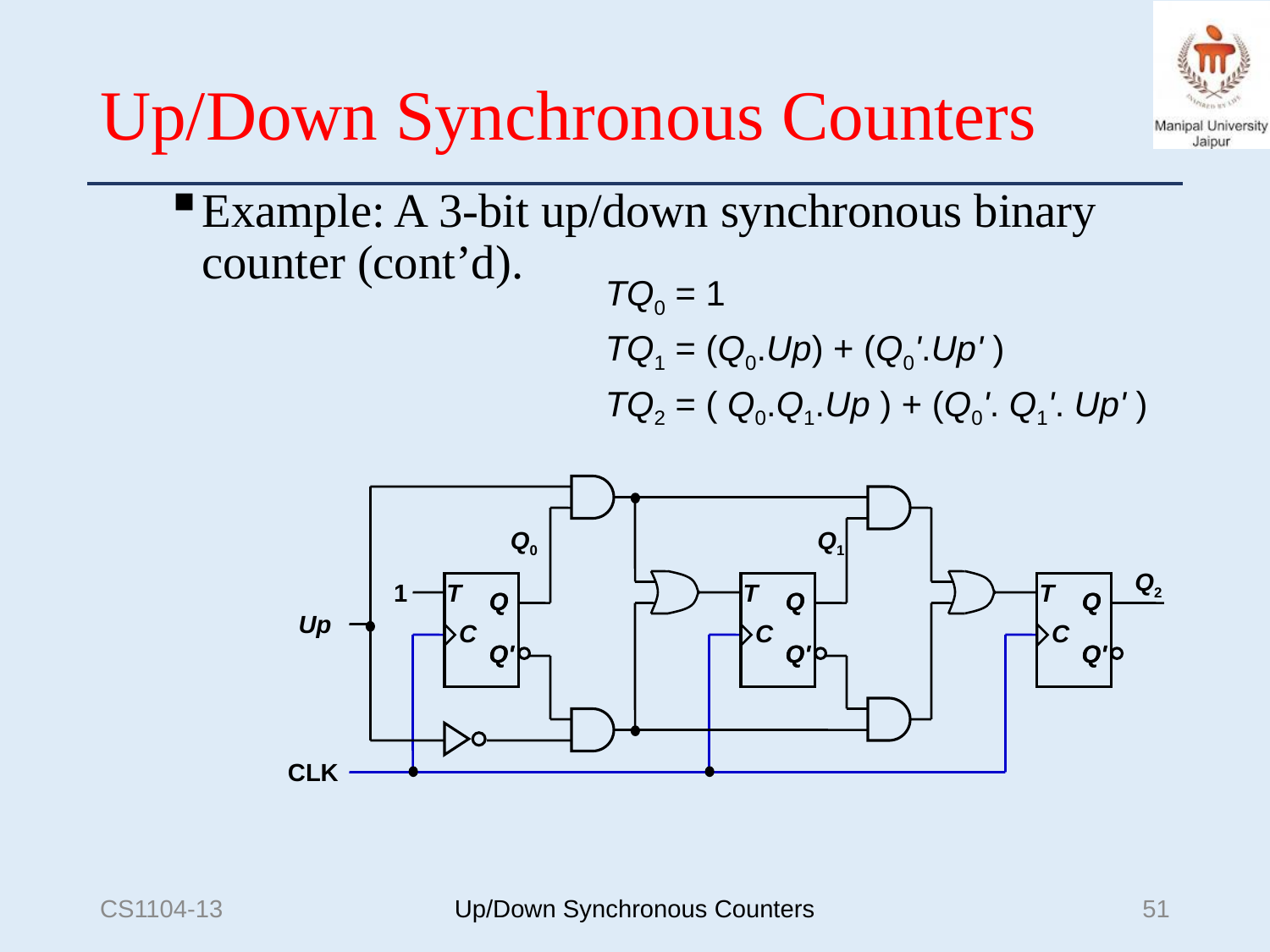

# Up/Down Synchronous Counters
Example: A 3-bit up/down synchronous binary counter (cont’d).
TQ0 = 1
TQ1 = (Q0.Up) + (Q0'.Up' )
TQ2 = ( Q0.Q1.Up ) + (Q0'. Q1'. Up' )

Q0
Q1

Q2
1

T

Q
Q'
Q
C
Q'

T

Q
Q'
Q
C
Q'

T

Q
Q'
Q
C
Q'

Up

CLK

CS1104-13
Up/Down Synchronous Counters
51